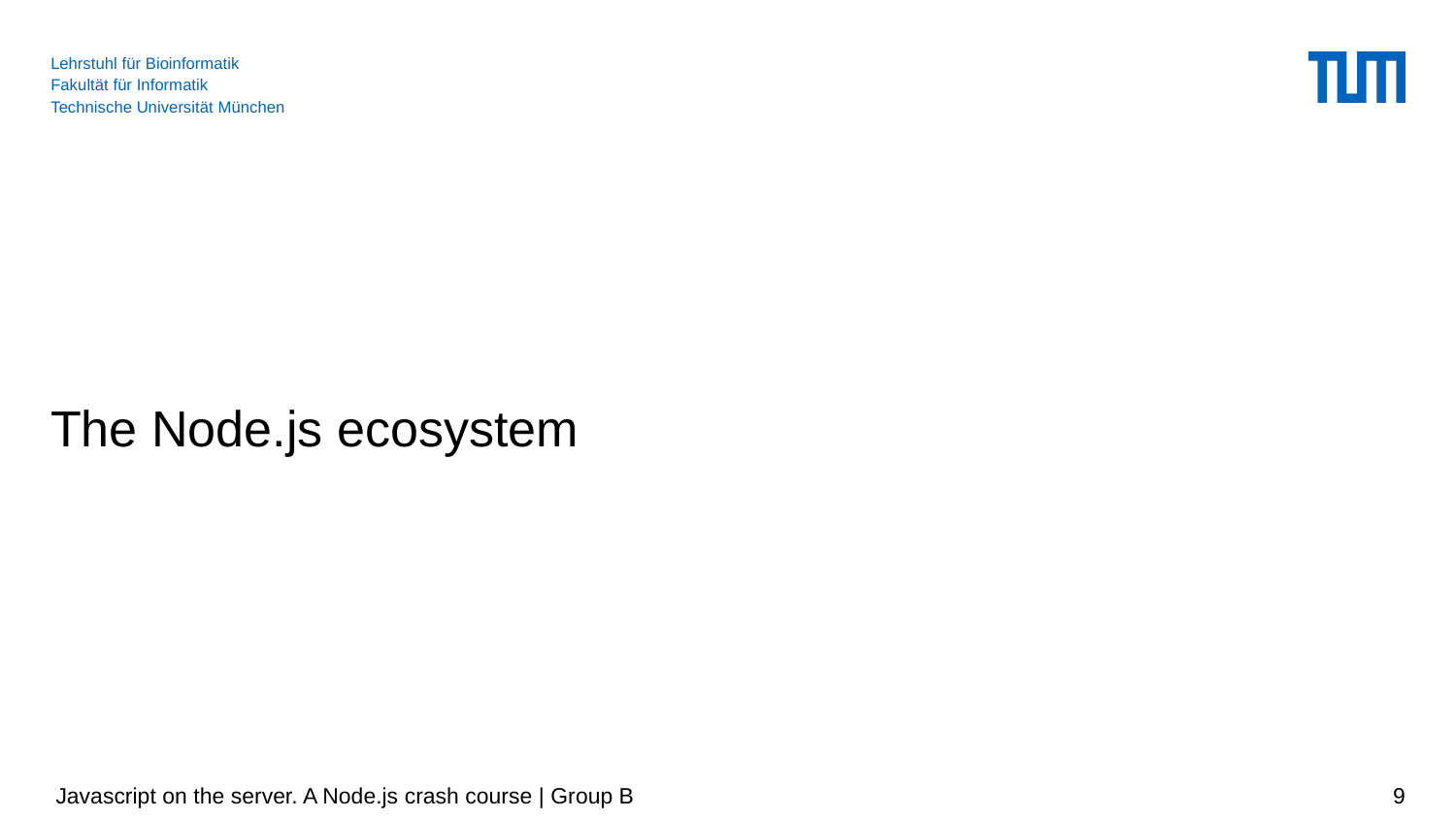

# The Node.js ecosystem
 Javascript on the server. A Node.js crash course | Group B
9